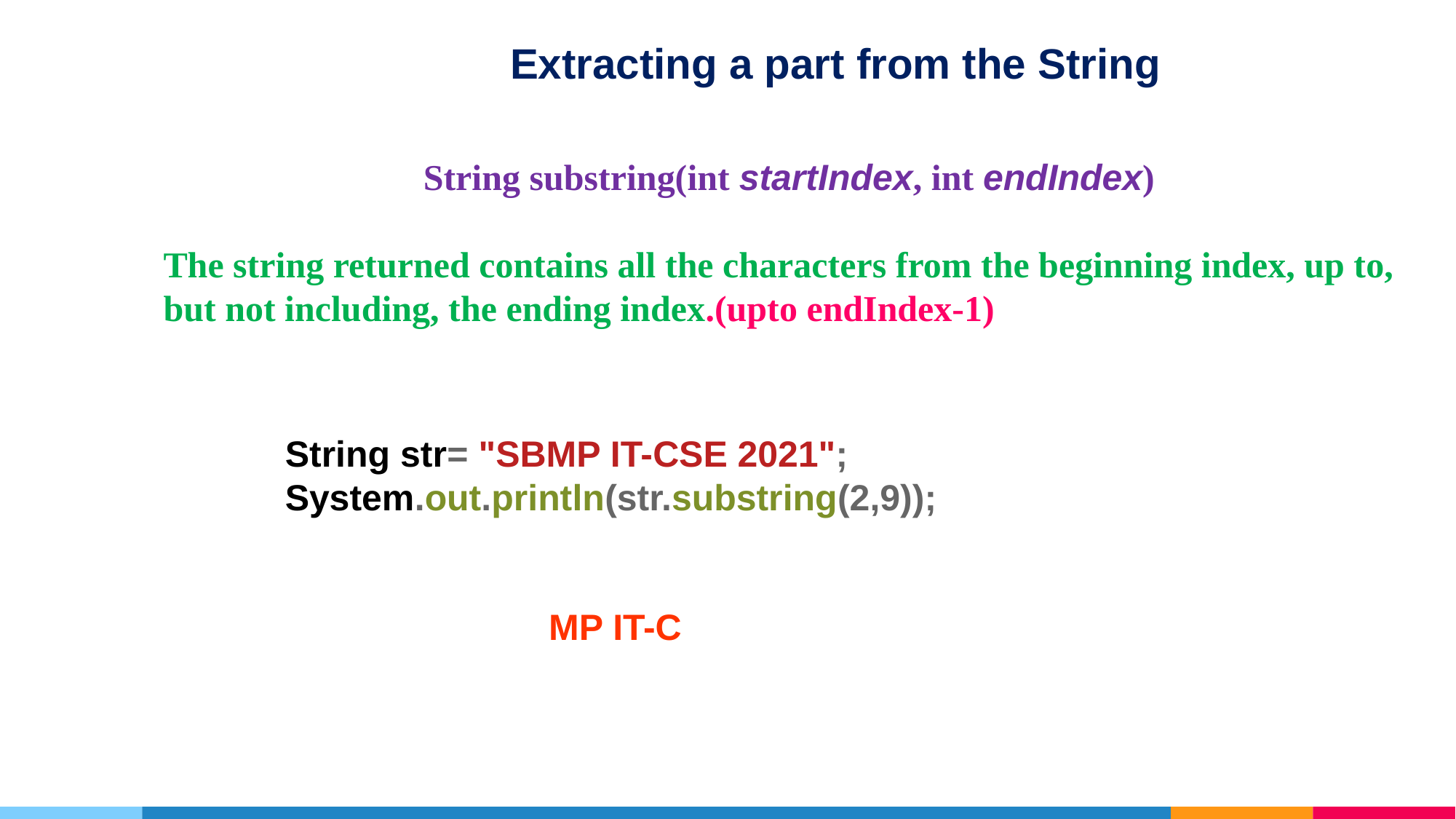

Extracting a part from the String
String substring(int startIndex, int endIndex)

The string returned contains all the characters from the beginning index, up to, but not including, the ending index.(upto endIndex-1)
String str= "SBMP IT-CSE 2021";
System.out.println(str.substring(2,9));
MP IT-C